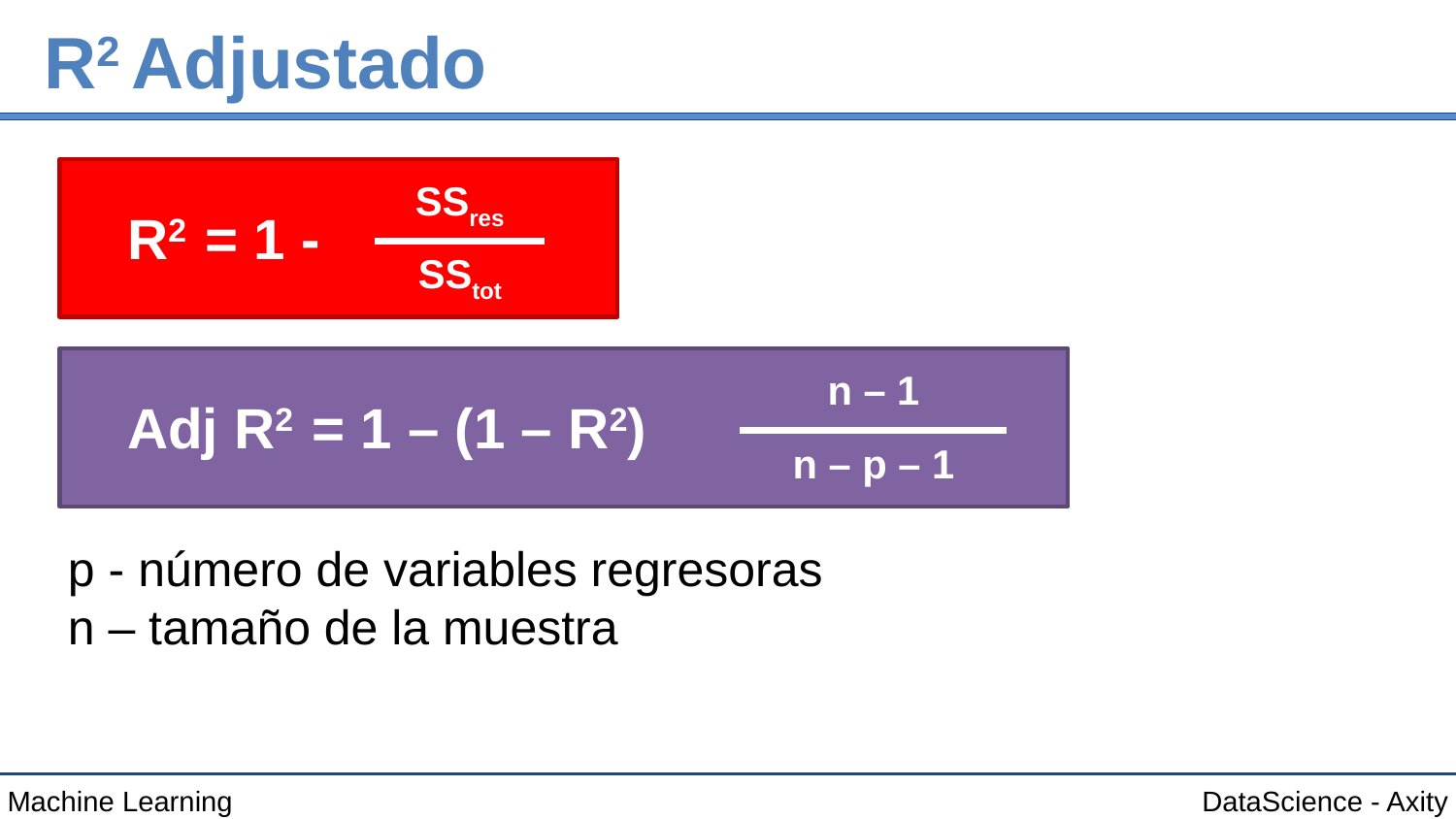

# R2 Adjustado

SSres
R2  = 1 -

SStot

n – 1
Adj R2  = 1 – (1 – R2)

n – p – 1
p - número de variables regresoras
n – tamaño de la muestra